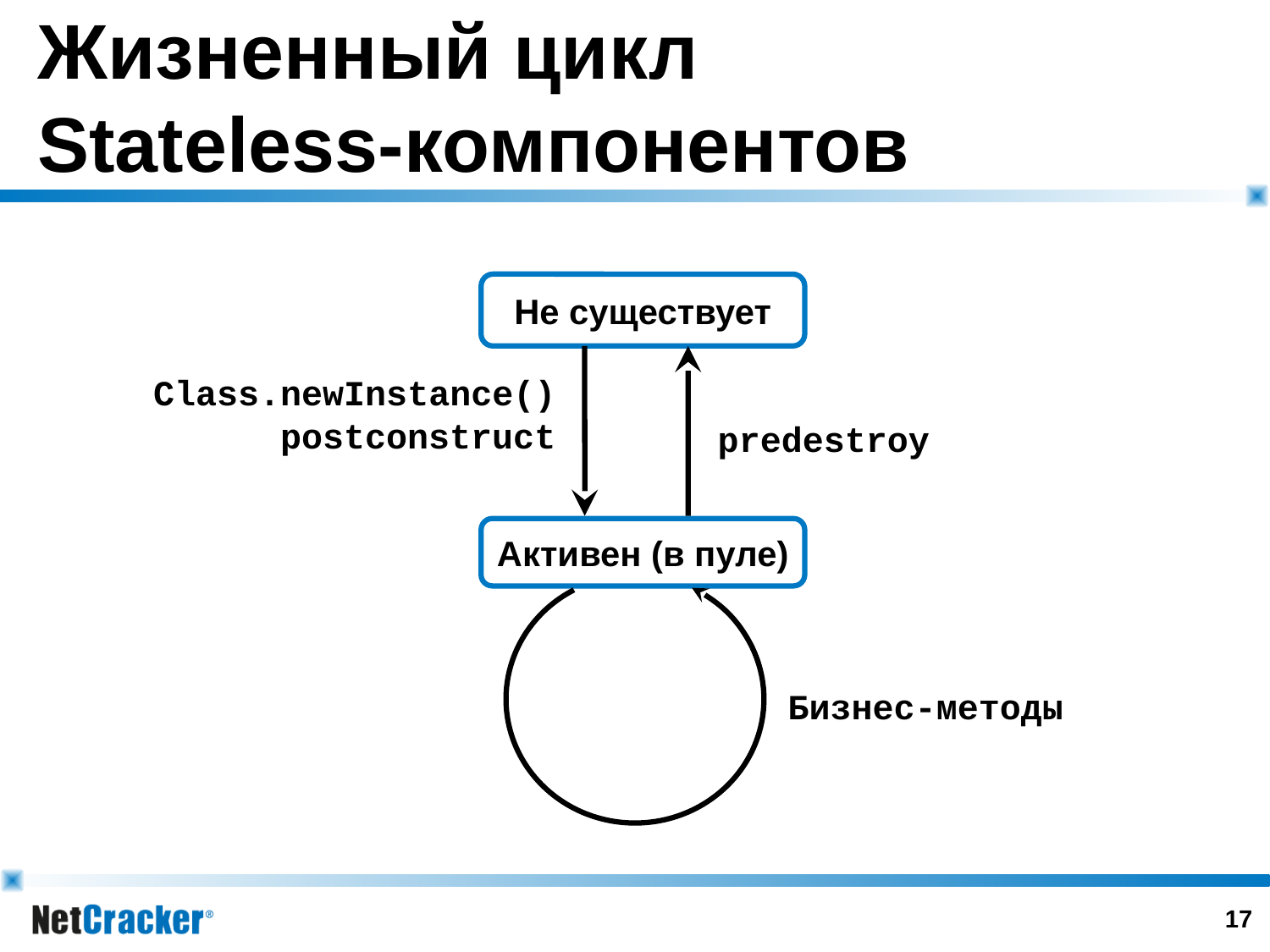

# Жизненный цикл Stateless-компонентов
Не существует

Class.newInstance()
postconstruct
predestroy
Активен (в пуле)

Бизнес-методы
17